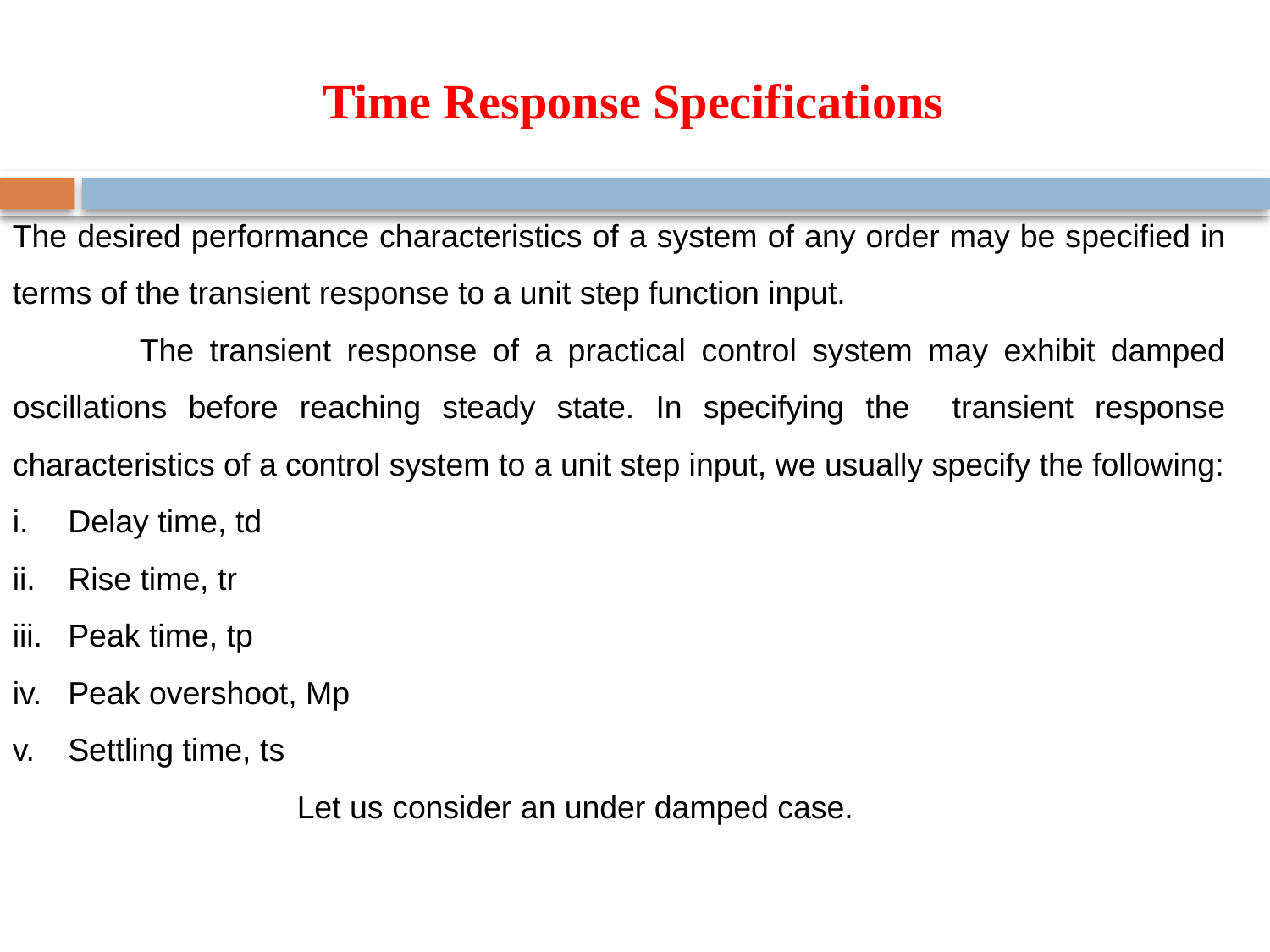

Time Response Specifications
The desired performance characteristics of a system of any order may be specified in terms of the transient response to a unit step function input.
	The transient response of a practical control system may exhibit damped oscillations before reaching steady state. In specifying the  transient response characteristics of a control system to a unit step input, we usually specify the following:
Delay time, td
Rise time, tr
Peak time, tp
Peak overshoot, Mp
Settling time, ts
                                Let us consider an under damped case.